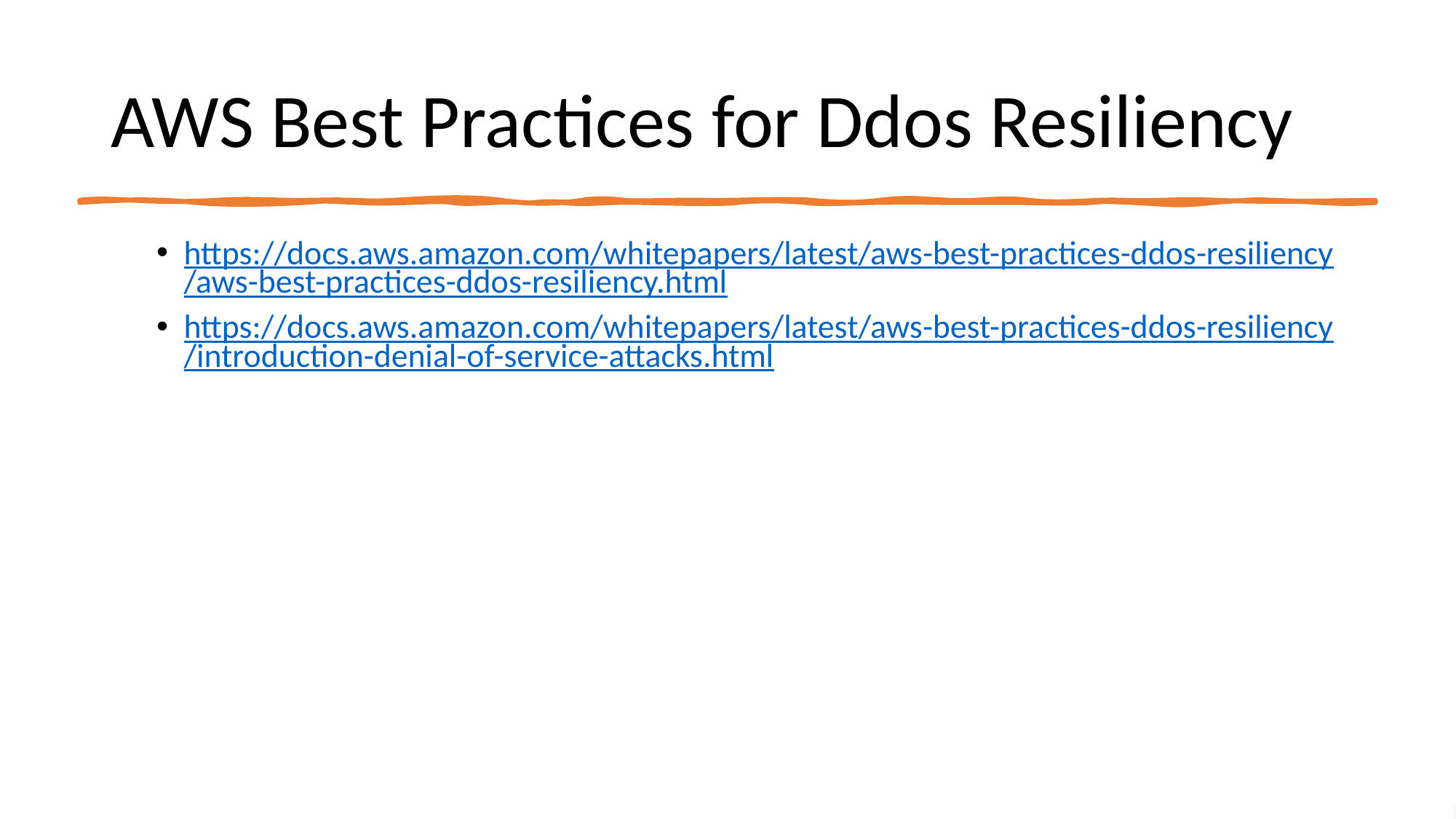

# AWS Best Practices for Ddos Resiliency

https://docs.aws.amazon.com/whitepapers/latest/aws-best-practices-ddos-resiliency/aws-best-practices-ddos-resiliency.html
https://docs.aws.amazon.com/whitepapers/latest/aws-best-practices-ddos-resiliency/introduction-denial-of-service-attacks.html